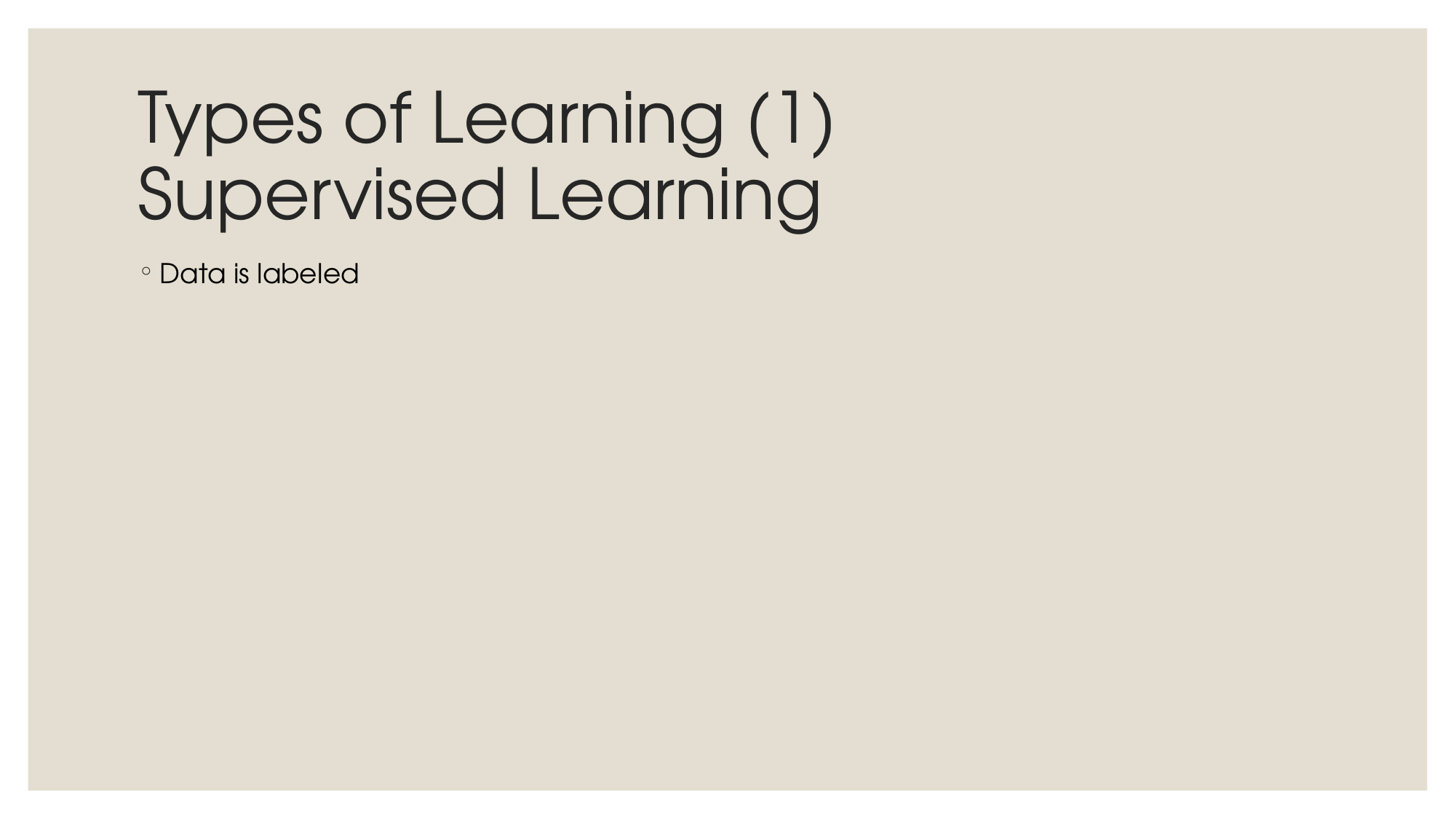

# Types of Learning (1) Supervised Learning
Data is labeled